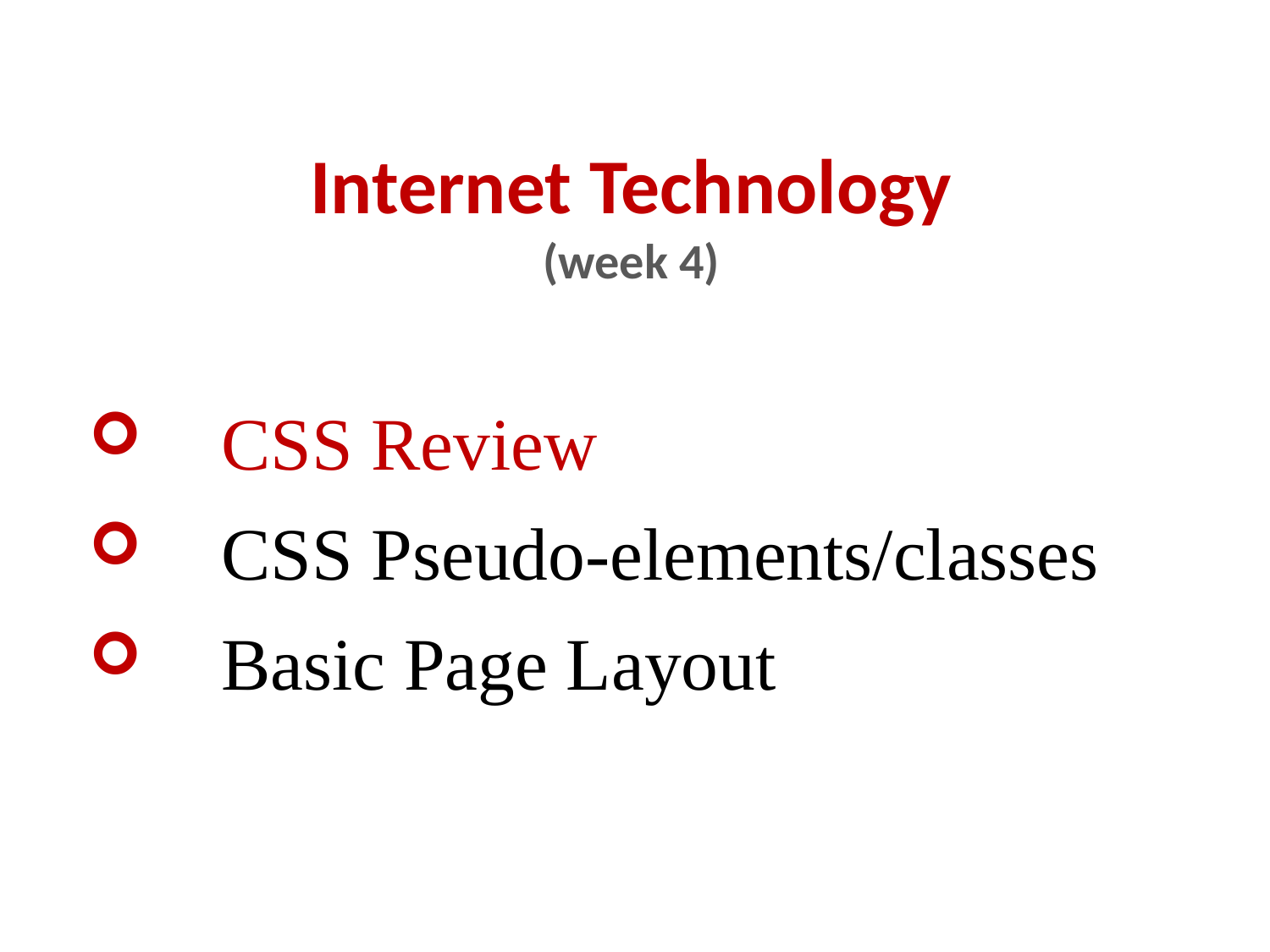

Internet Technology
(week 4)
CSS Review
CSS Pseudo-elements/classes
Basic Page Layout